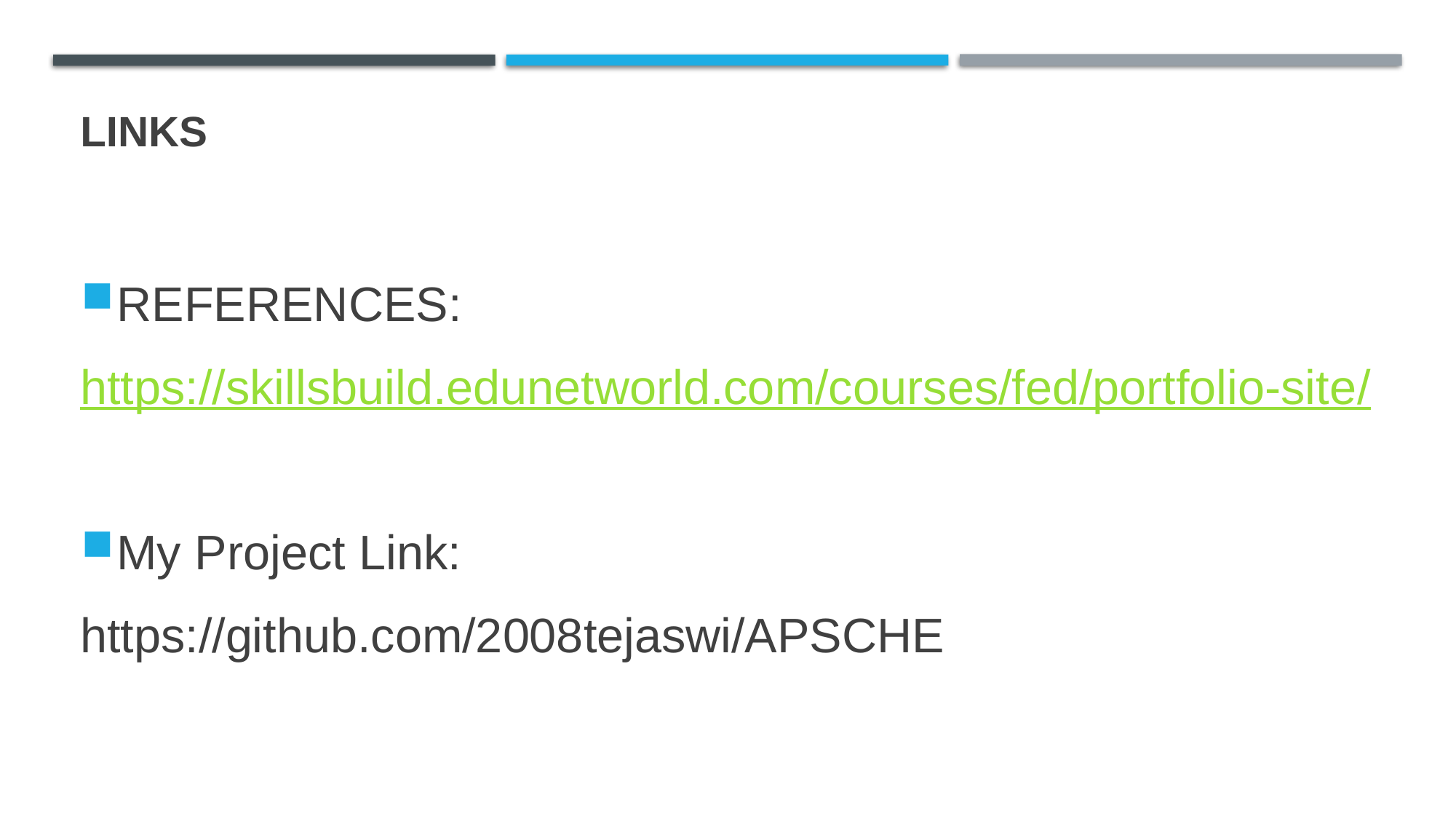

# links
REFERENCES:
https://skillsbuild.edunetworld.com/courses/fed/portfolio-site/

My Project Link:
https://github.com/2008tejaswi/APSCHE